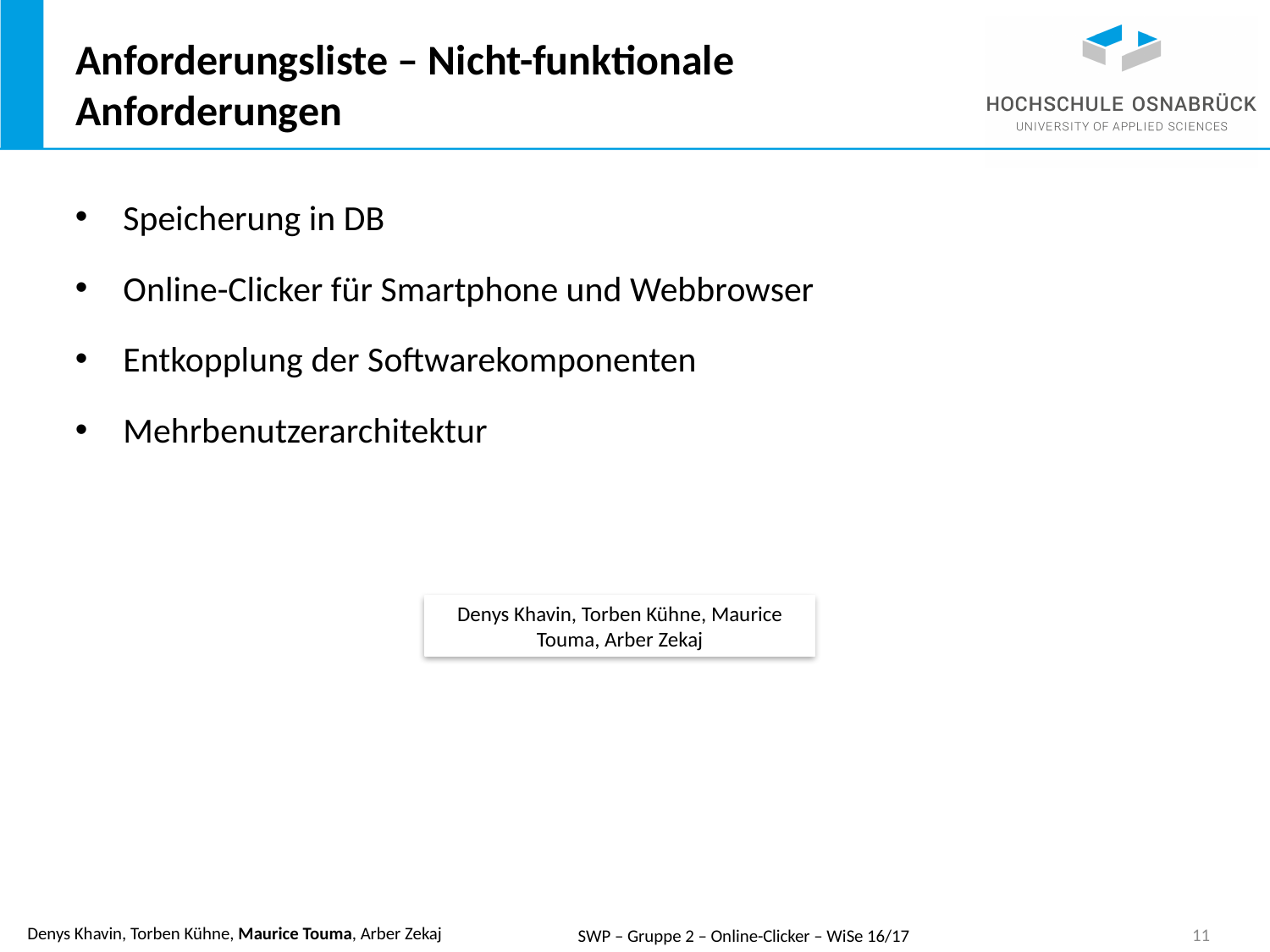

# Anforderungsliste – Nicht-funktionale Anforderungen
Speicherung in DB
Online-Clicker für Smartphone und Webbrowser
Entkopplung der Softwarekomponenten
Mehrbenutzerarchitektur
Denys Khavin, Torben Kühne, Maurice Touma, Arber Zekaj
SWP – Gruppe 2 – Online-Clicker – WiSe 16/17
11